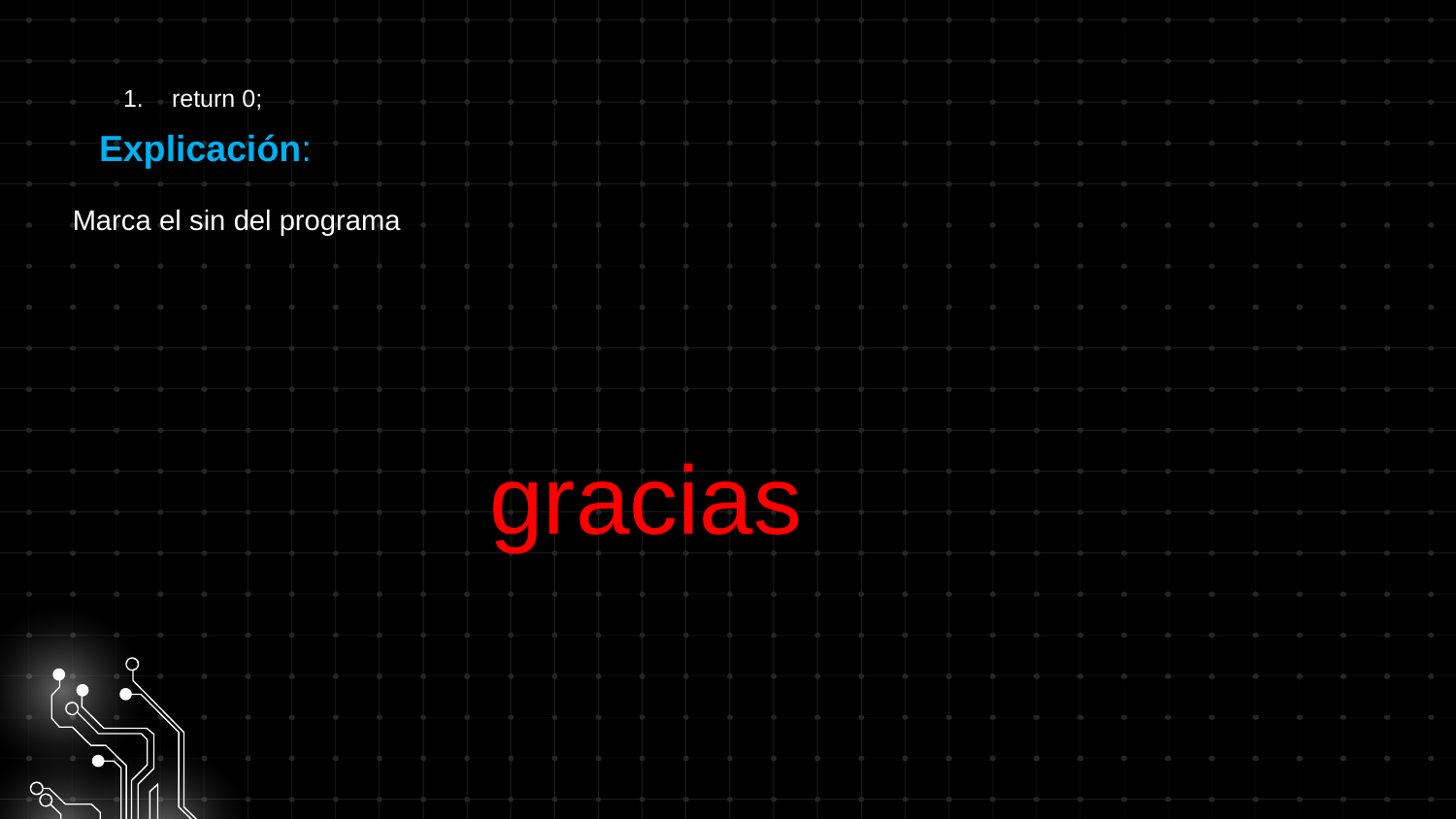

return 0;

Explicación:
Marca el sin del programa
# gracias